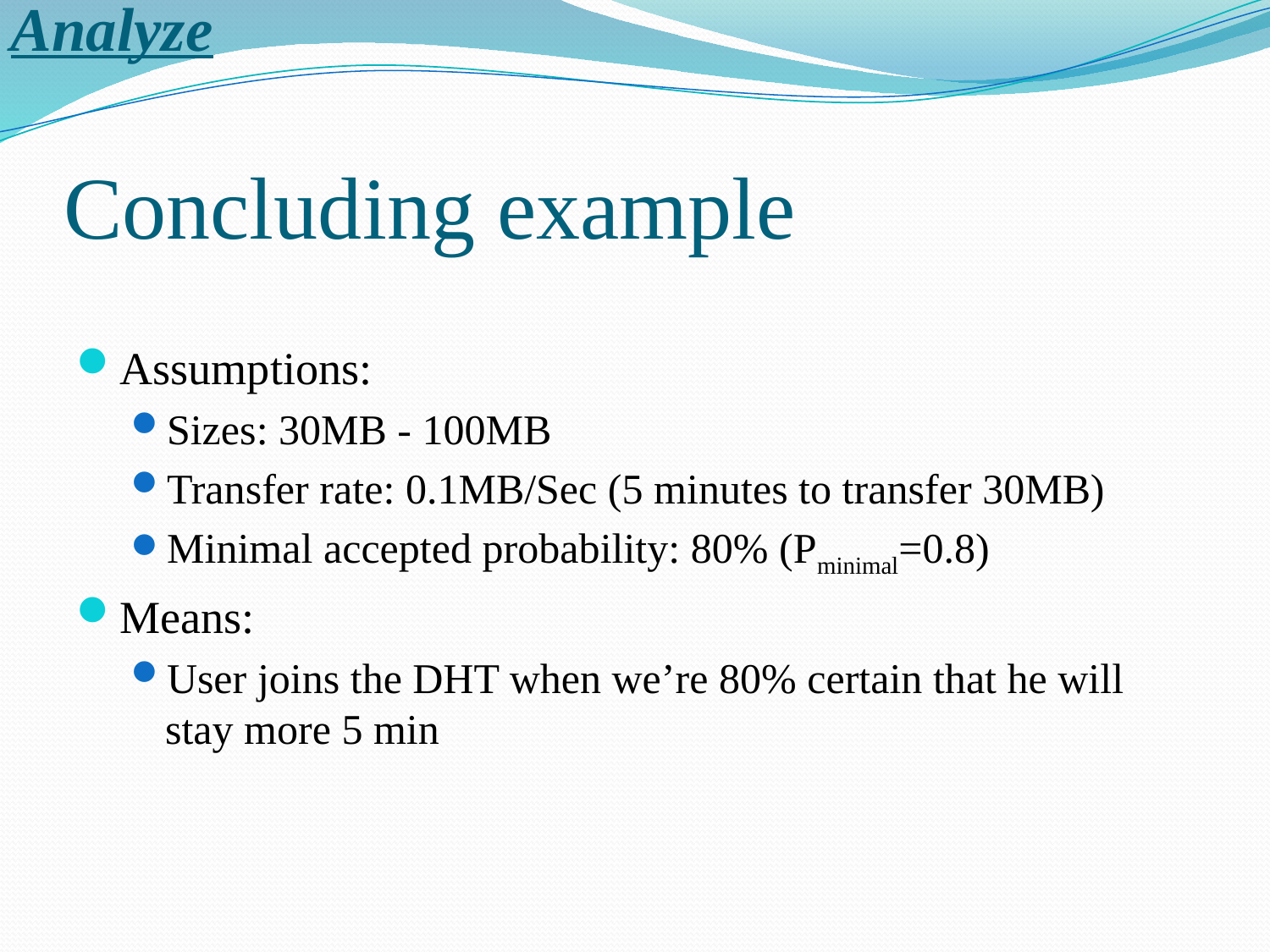

Analyze
# Concluding example

Assumptions:
Sizes: 30MB - 100MB
Transfer rate: 0.1MB/Sec (5 minutes to transfer 30MB)
Minimal accepted probability: 80% (Pminimal=0.8)
Means:
User joins the DHT when we’re 80% certain that he will stay more 5 min